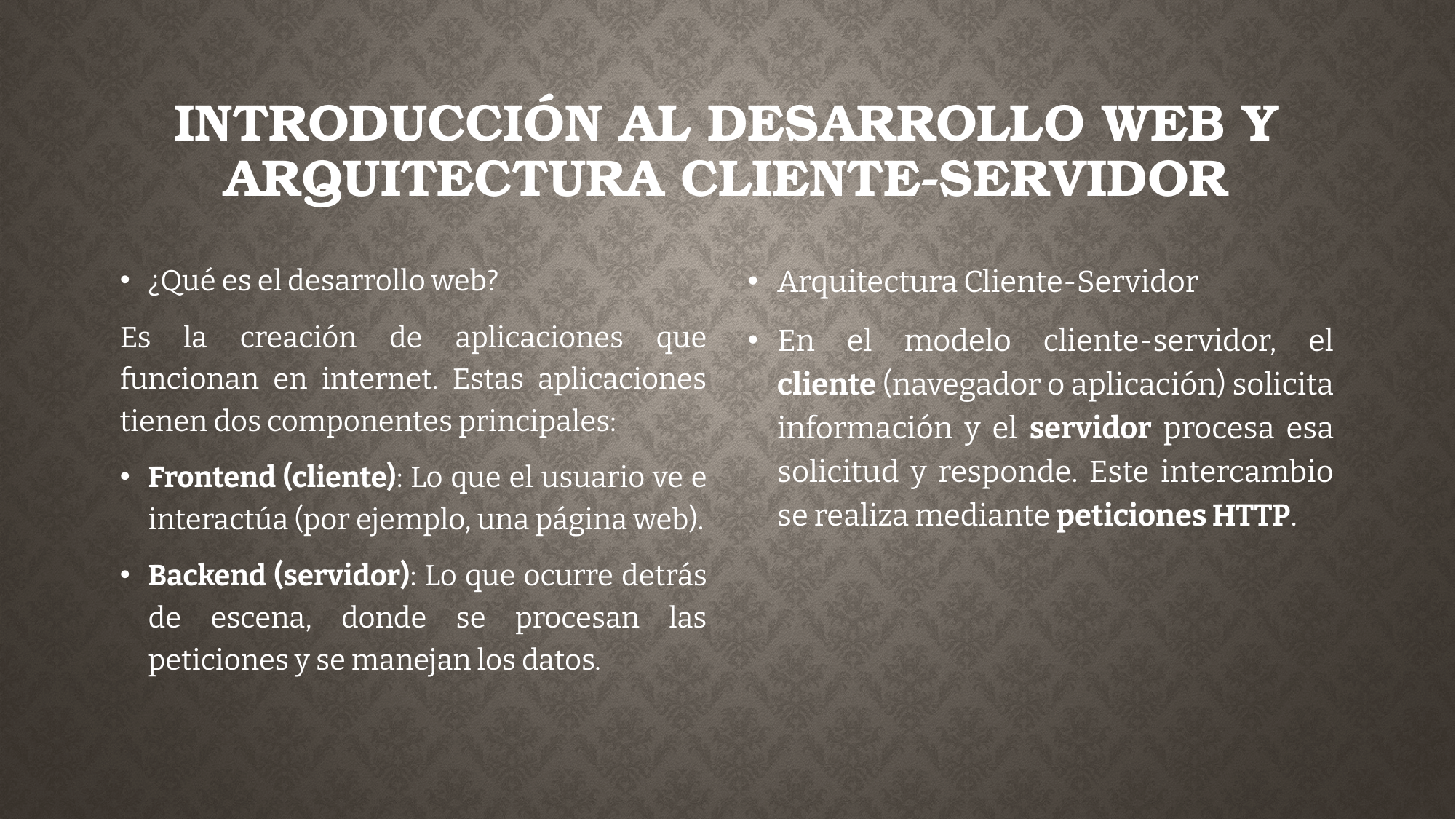

# Introducción al Desarrollo Web y Arquitectura Cliente-Servidor
¿Qué es el desarrollo web?
Es la creación de aplicaciones que funcionan en internet. Estas aplicaciones tienen dos componentes principales:
Frontend (cliente): Lo que el usuario ve e interactúa (por ejemplo, una página web).
Backend (servidor): Lo que ocurre detrás de escena, donde se procesan las peticiones y se manejan los datos.
Arquitectura Cliente-Servidor
En el modelo cliente-servidor, el cliente (navegador o aplicación) solicita información y el servidor procesa esa solicitud y responde. Este intercambio se realiza mediante peticiones HTTP.